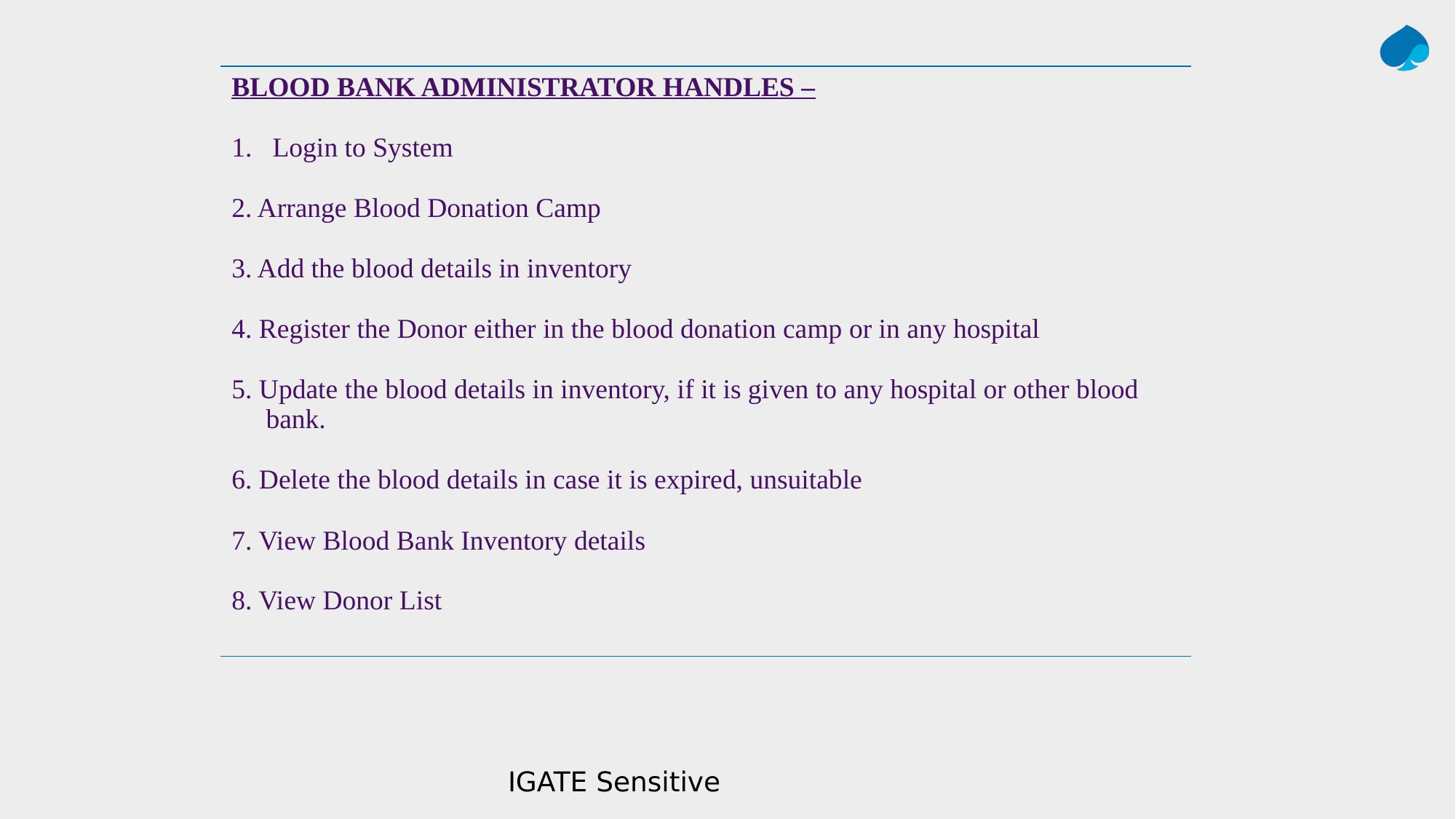

| BLOOD BANK ADMINISTRATOR HANDLES – Login to System 2. Arrange Blood Donation Camp 3. Add the blood details in inventory 4. Register the Donor either in the blood donation camp or in any hospital 5. Update the blood details in inventory, if it is given to any hospital or other blood bank. 6. Delete the blood details in case it is expired, unsuitable 7. View Blood Bank Inventory details 8. View Donor List |
| --- |
IGATE Sensitive